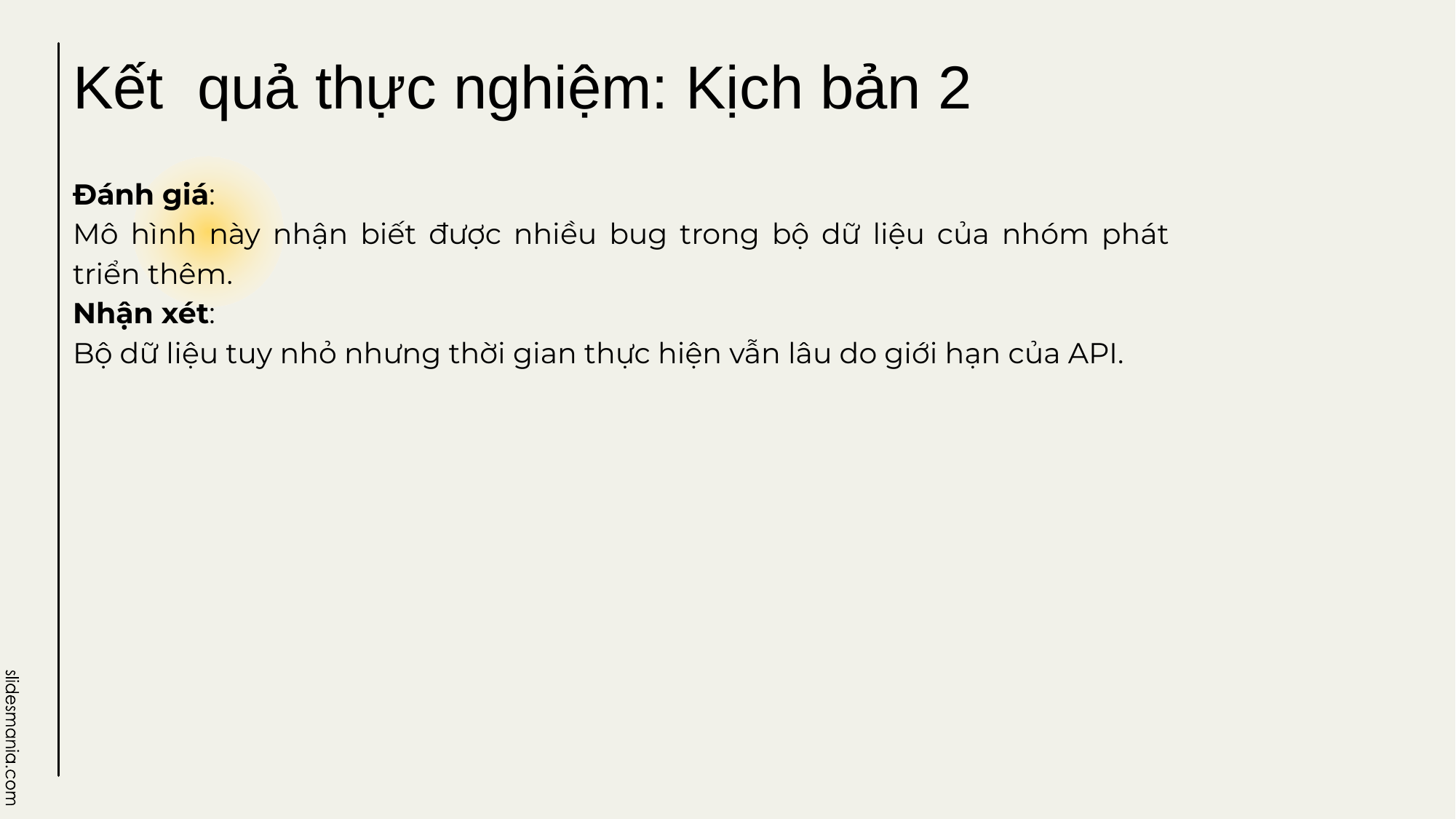

# Kết  quả thực nghiệm: Kịch bản 2
Đánh giá:
Mô hình này nhận biết được nhiều bug trong bộ dữ liệu của nhóm phát triển thêm.
Nhận xét:
Bộ dữ liệu tuy nhỏ nhưng thời gian thực hiện vẫn lâu do giới hạn của API.